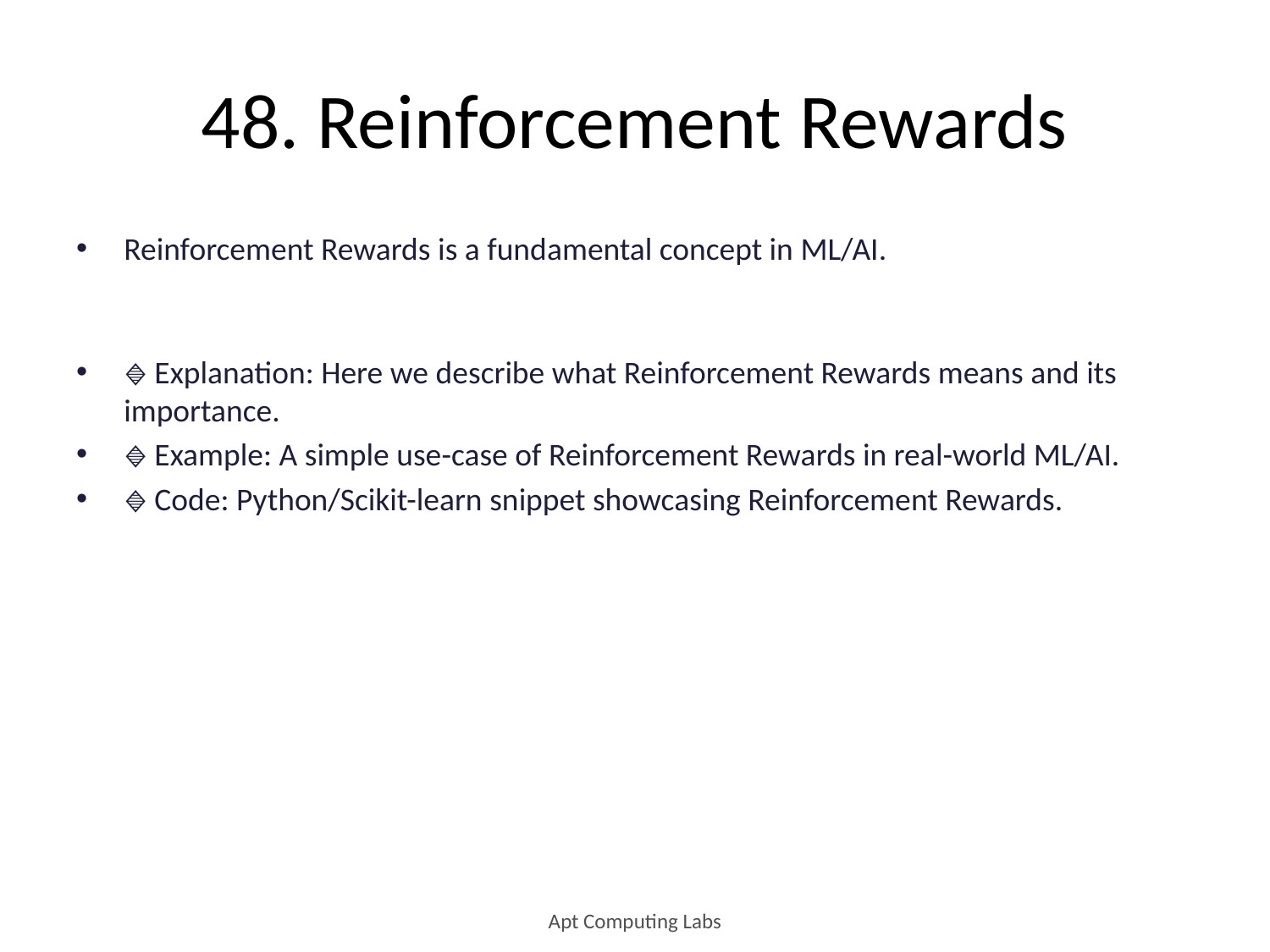

# 48. Reinforcement Rewards
Reinforcement Rewards is a fundamental concept in ML/AI.

🔹 Explanation: Here we describe what Reinforcement Rewards means and its importance.
🔹 Example: A simple use-case of Reinforcement Rewards in real-world ML/AI.
🔹 Code: Python/Scikit-learn snippet showcasing Reinforcement Rewards.

Apt Computing Labs